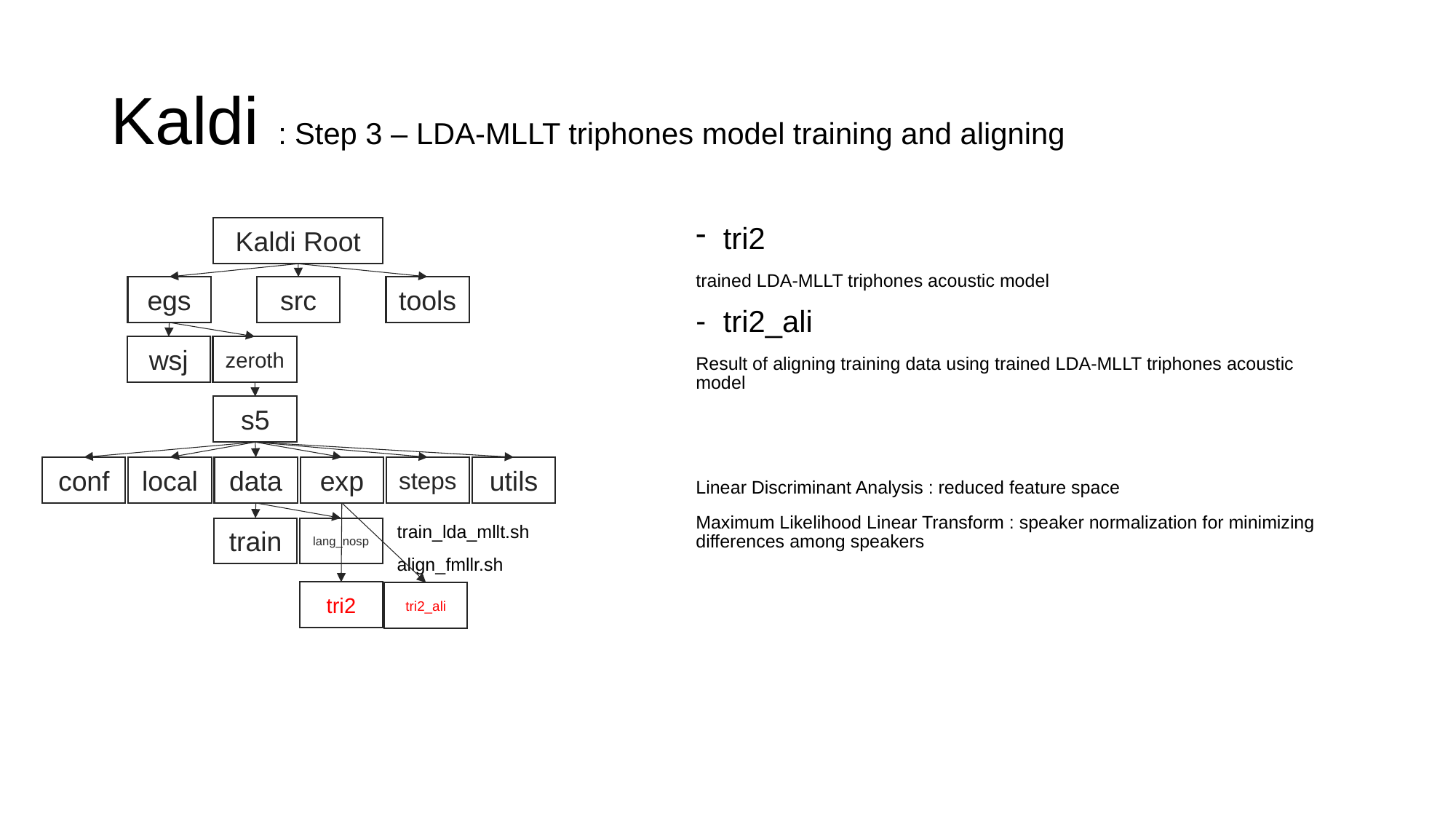

# Kaldi : Step 3 – LDA-MLLT triphones model training and aligning
Kaldi Root
tri2
trained LDA-MLLT triphones acoustic model
tri2_ali
Result of aligning training data using trained LDA-MLLT triphones acoustic model

Linear Discriminant Analysis : reduced feature space
Maximum Likelihood Linear Transform : speaker normalization for minimizing differences among speakers
egs
src
tools
wsj
zeroth
s5
conf
local
data
exp
steps
utils
train_lda_mllt.sh
align_fmllr.sh
train
lang_nosp
tri2
tri2_ali